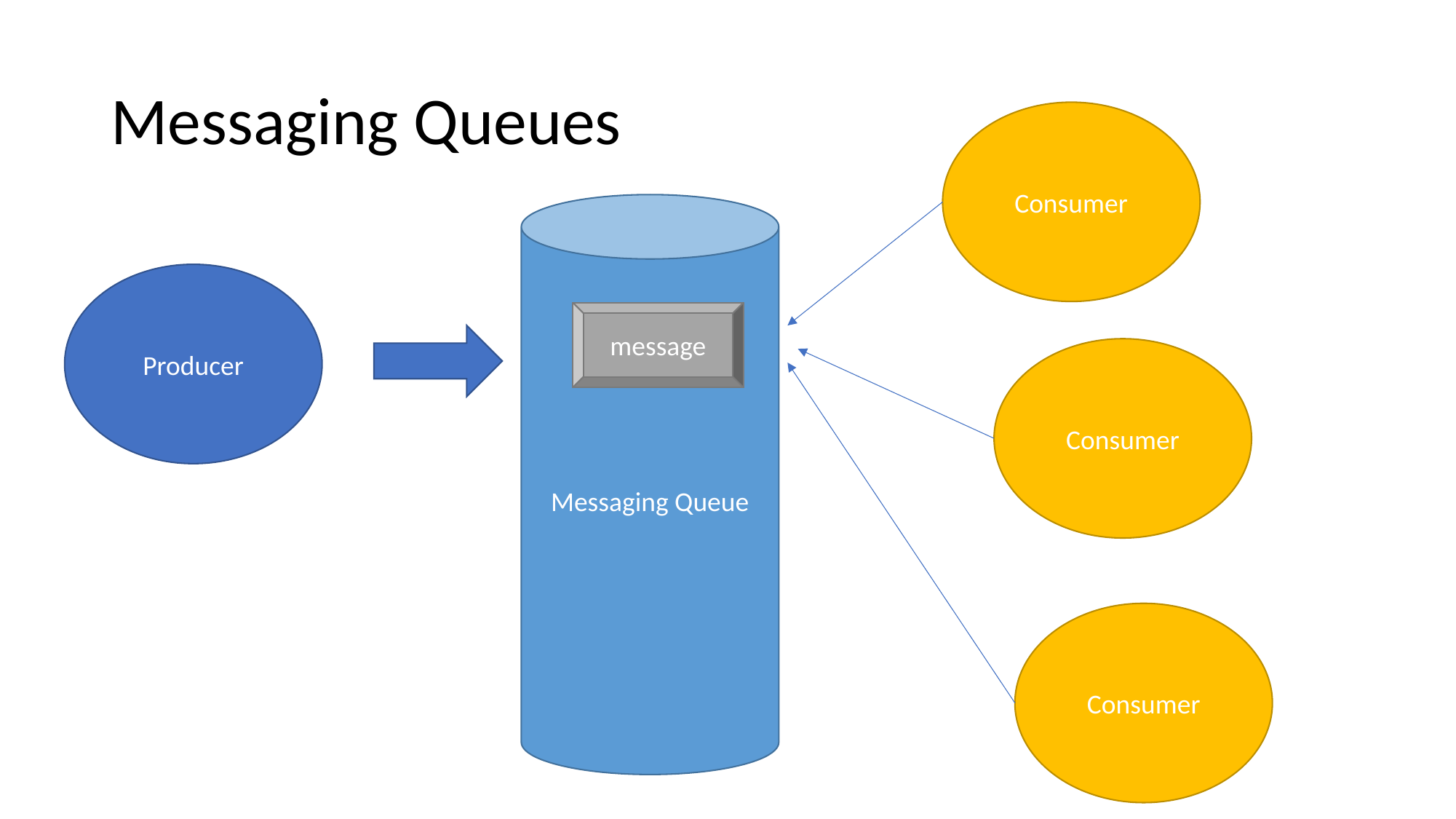

# Messaging Queues
Consumer
Messaging Queue
Producer
message

Consumer
Consumer